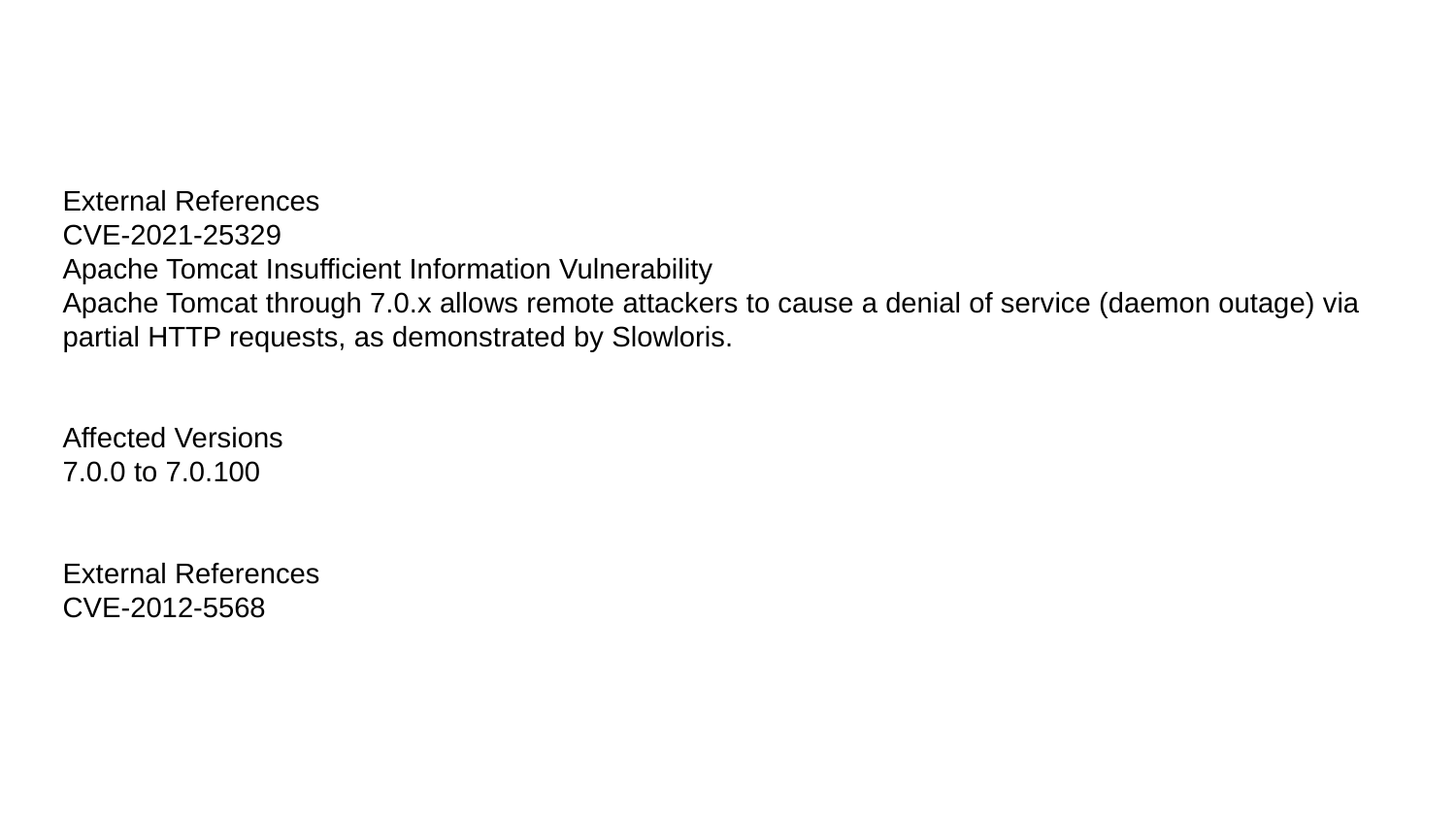

External References
CVE-2021-25329
Apache Tomcat Insufficient Information Vulnerability
Apache Tomcat through 7.0.x allows remote attackers to cause a denial of service (daemon outage) via partial HTTP requests, as demonstrated by Slowloris.

Affected Versions
7.0.0 to 7.0.100

External References
CVE-2012-5568